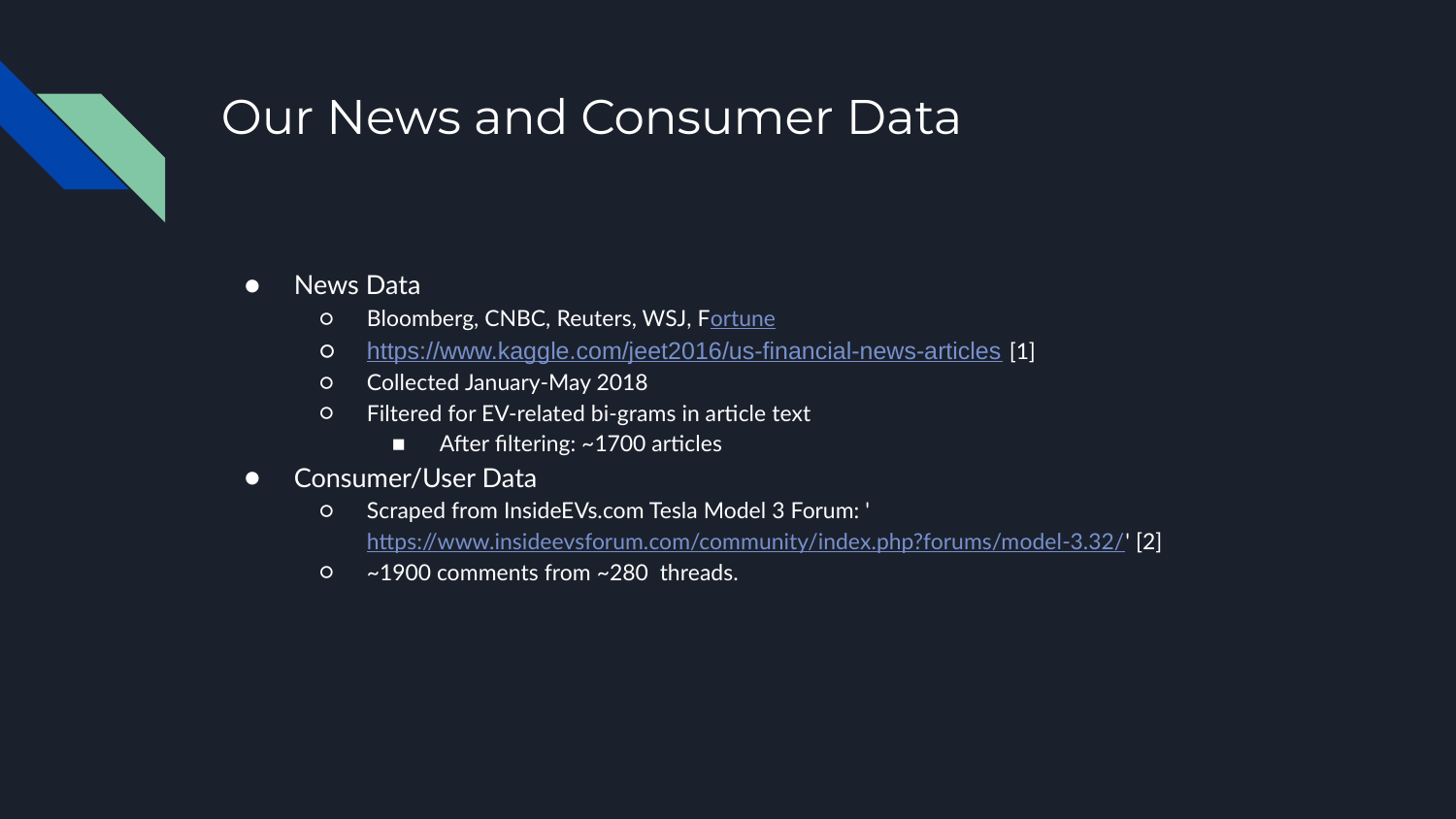

# Our News and Consumer Data

News Data
Bloomberg, CNBC, Reuters, WSJ, Fortune
https://www.kaggle.com/jeet2016/us-financial-news-articles [1]
Collected January-May 2018
Filtered for EV-related bi-grams in article text
After filtering: ~1700 articles
Consumer/User Data
Scraped from InsideEVs.com Tesla Model 3 Forum: 'https://www.insideevsforum.com/community/index.php?forums/model-3.32/' [2]
~1900 comments from ~280  threads.